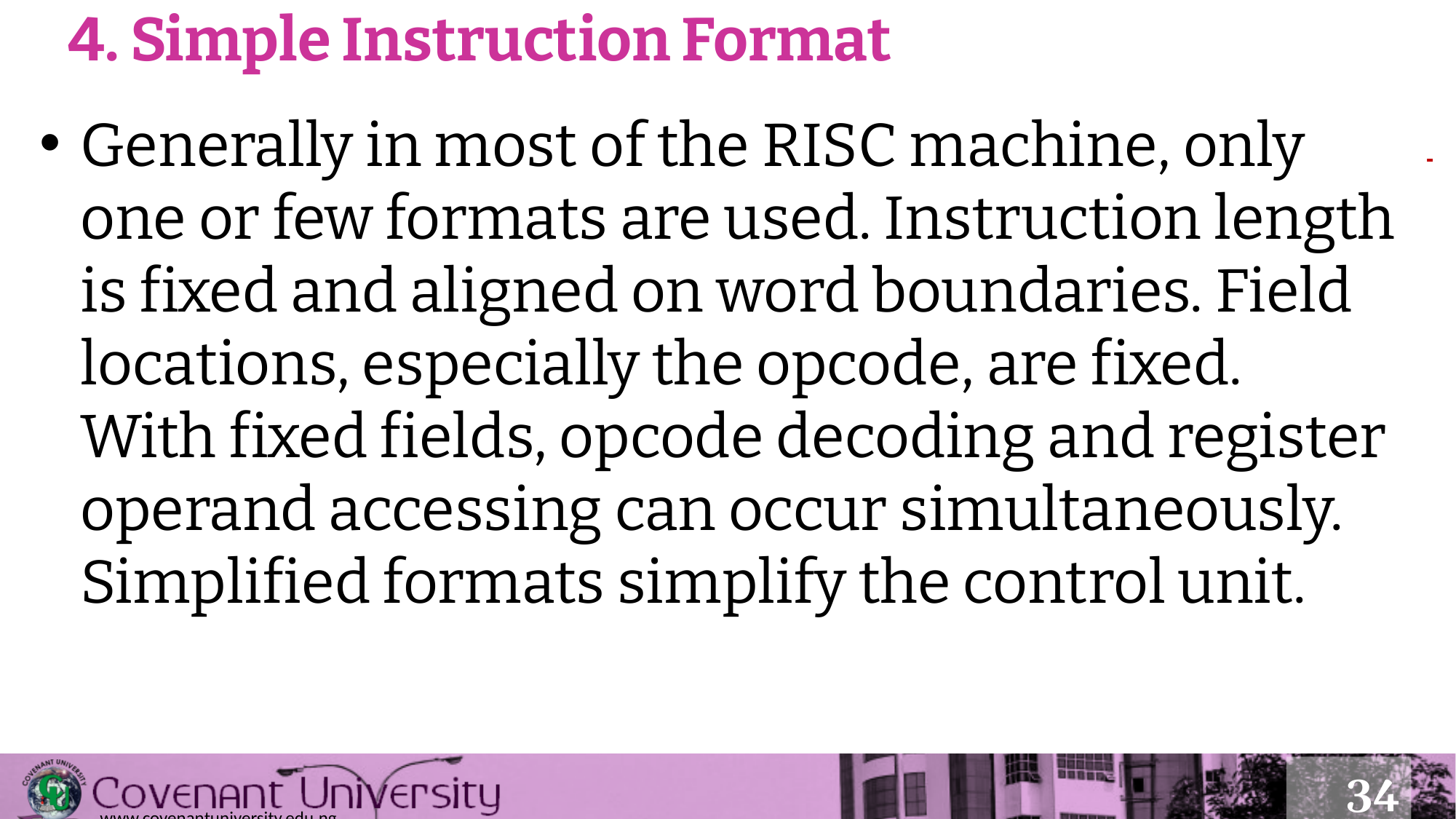

# 4. Simple Instruction Format
Generally in most of the RISC machine, only one or few formats are used. Instruction length is fixed and aligned on word boundaries. Field locations, especially the opcode, are fixed.
With fixed fields, opcode decoding and register operand accessing can occur simultaneously. Simplified formats simplify the control unit.